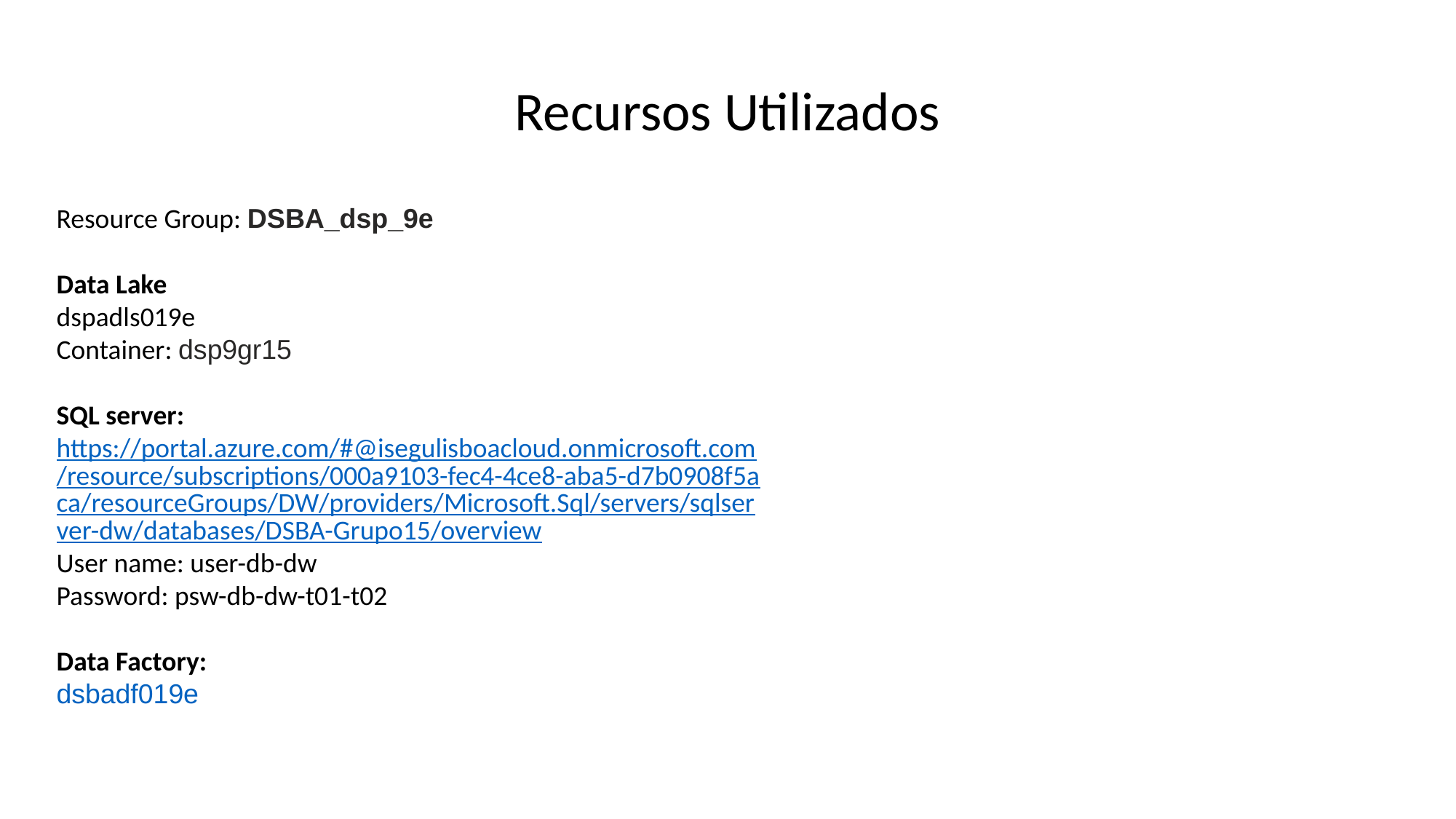

# Recursos Utilizados
Resource Group: DSBA_dsp_9e

Data Lake
dspadls019e
Container: dsp9gr15

SQL server: https://portal.azure.com/#@isegulisboacloud.onmicrosoft.com/resource/subscriptions/000a9103-fec4-4ce8-aba5-d7b0908f5aca/resourceGroups/DW/providers/Microsoft.Sql/servers/sqlserver-dw/databases/DSBA-Grupo15/overview
User name: user-db-dw
Password: psw-db-dw-t01-t02

Data Factory:
dsbadf019e